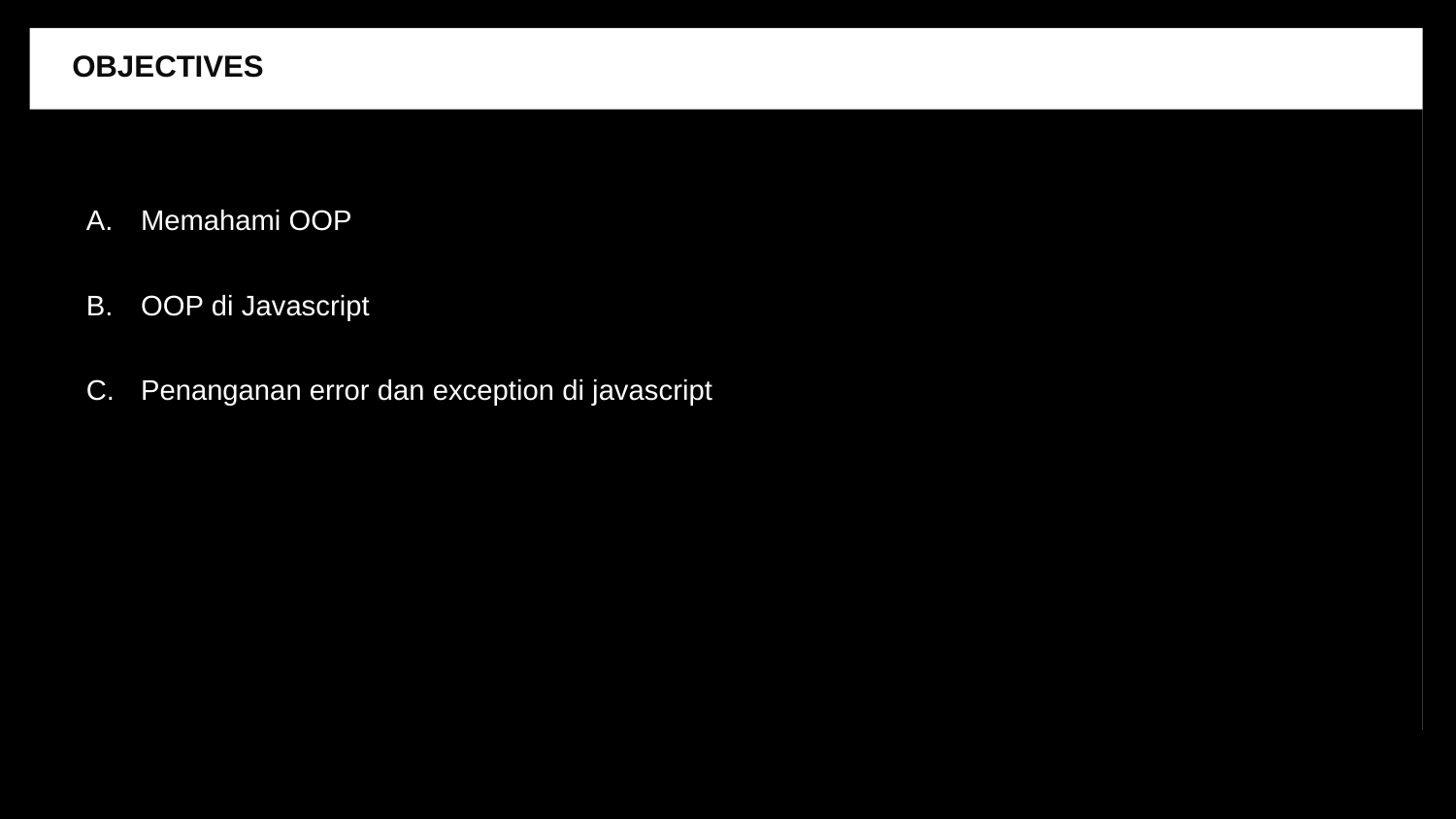

OBJECTIVES

Memahami OOP
OOP di Javascript
Penanganan error dan exception di javascript